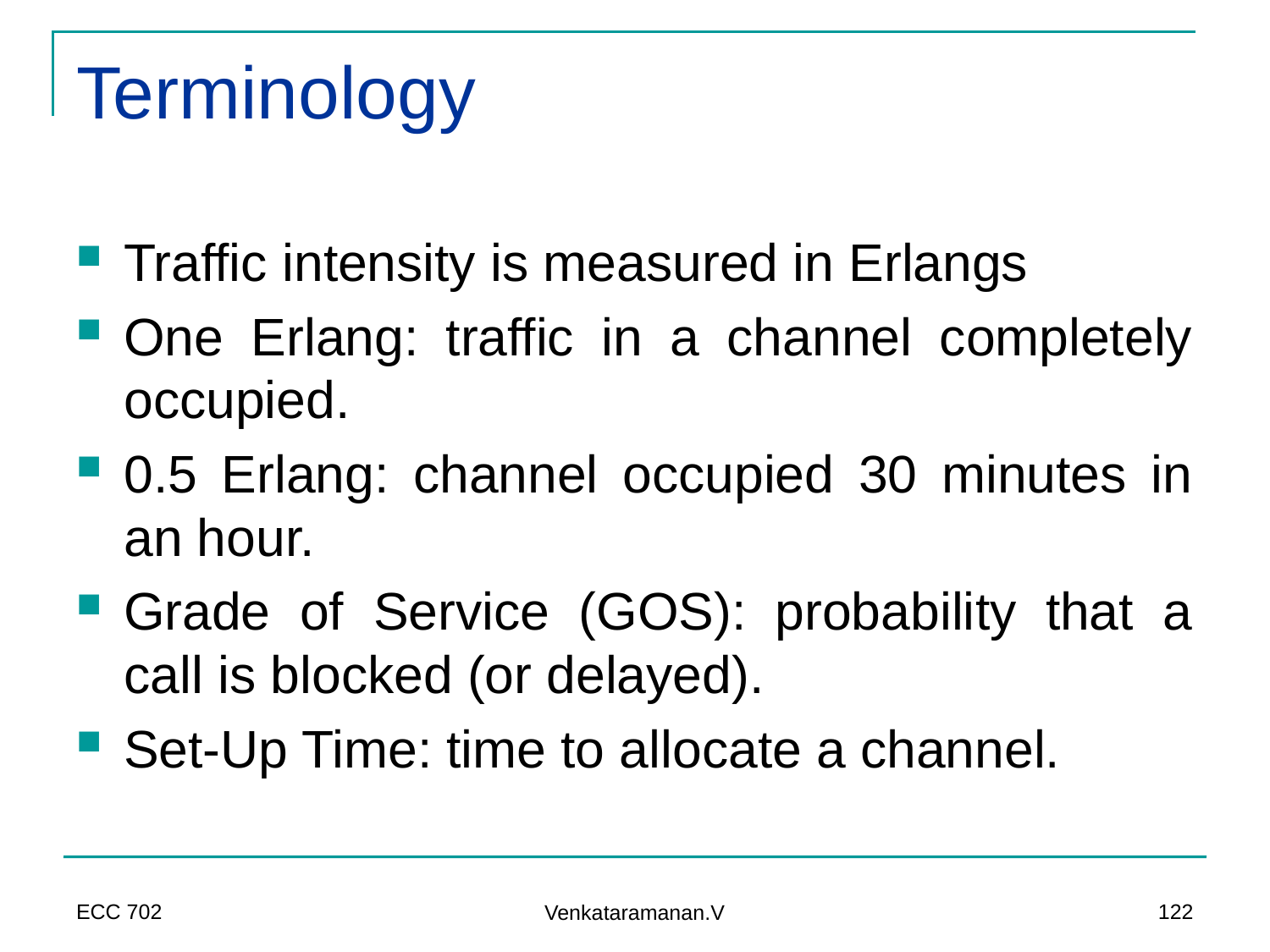

# Terminology
Traffic intensity is measured in Erlangs
One Erlang: traffic in a channel completely occupied.
0.5 Erlang: channel occupied 30 minutes in an hour.
Grade of Service (GOS): probability that a call is blocked (or delayed).
Set-Up Time: time to allocate a channel.

ECC 702
122
Venkataramanan.V